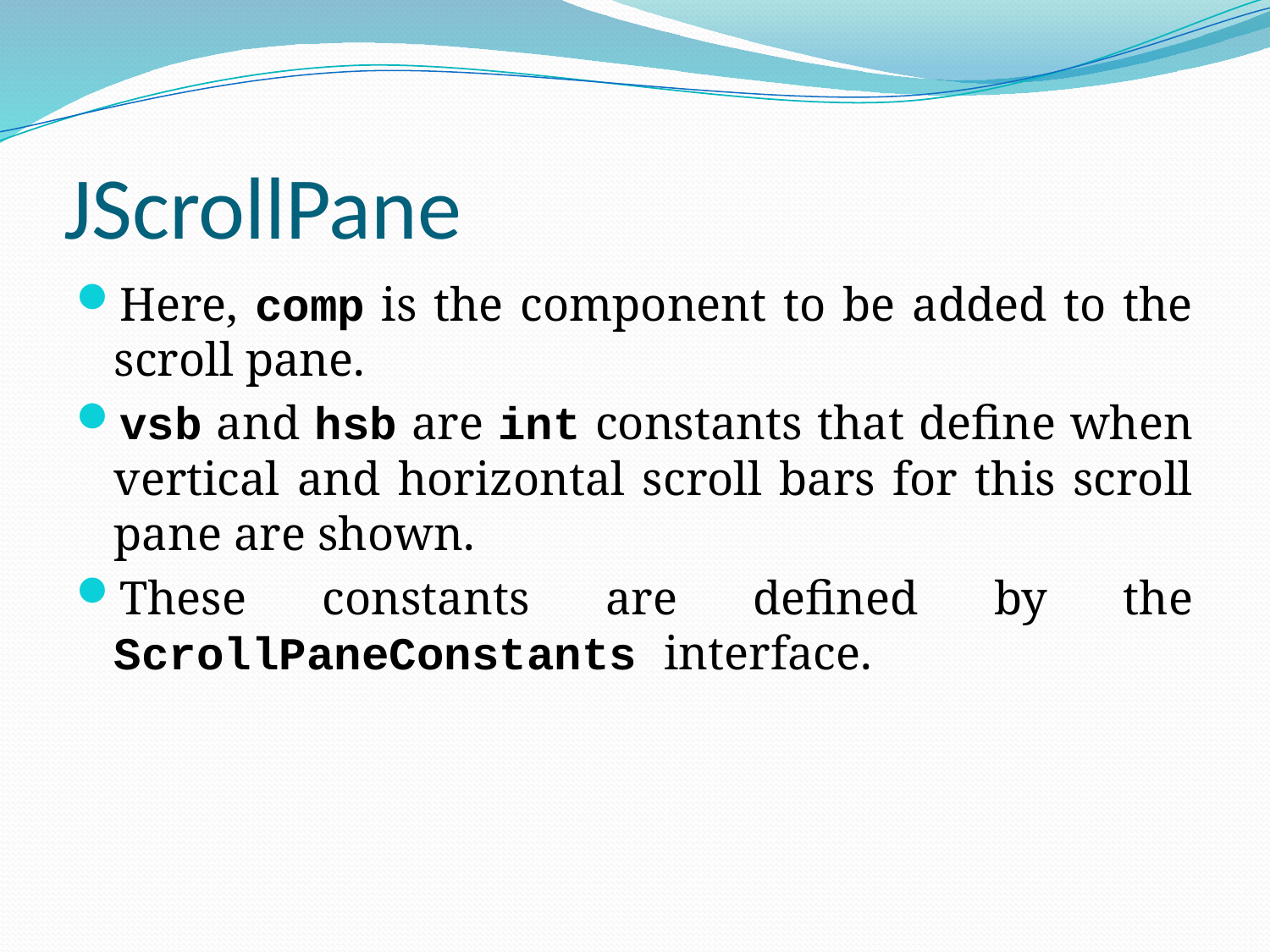

# JScrollPane
Here, comp is the component to be added to the scroll pane.
vsb and hsb are int constants that define when vertical and horizontal scroll bars for this scroll pane are shown.
These constants are defined by the ScrollPaneConstants interface.